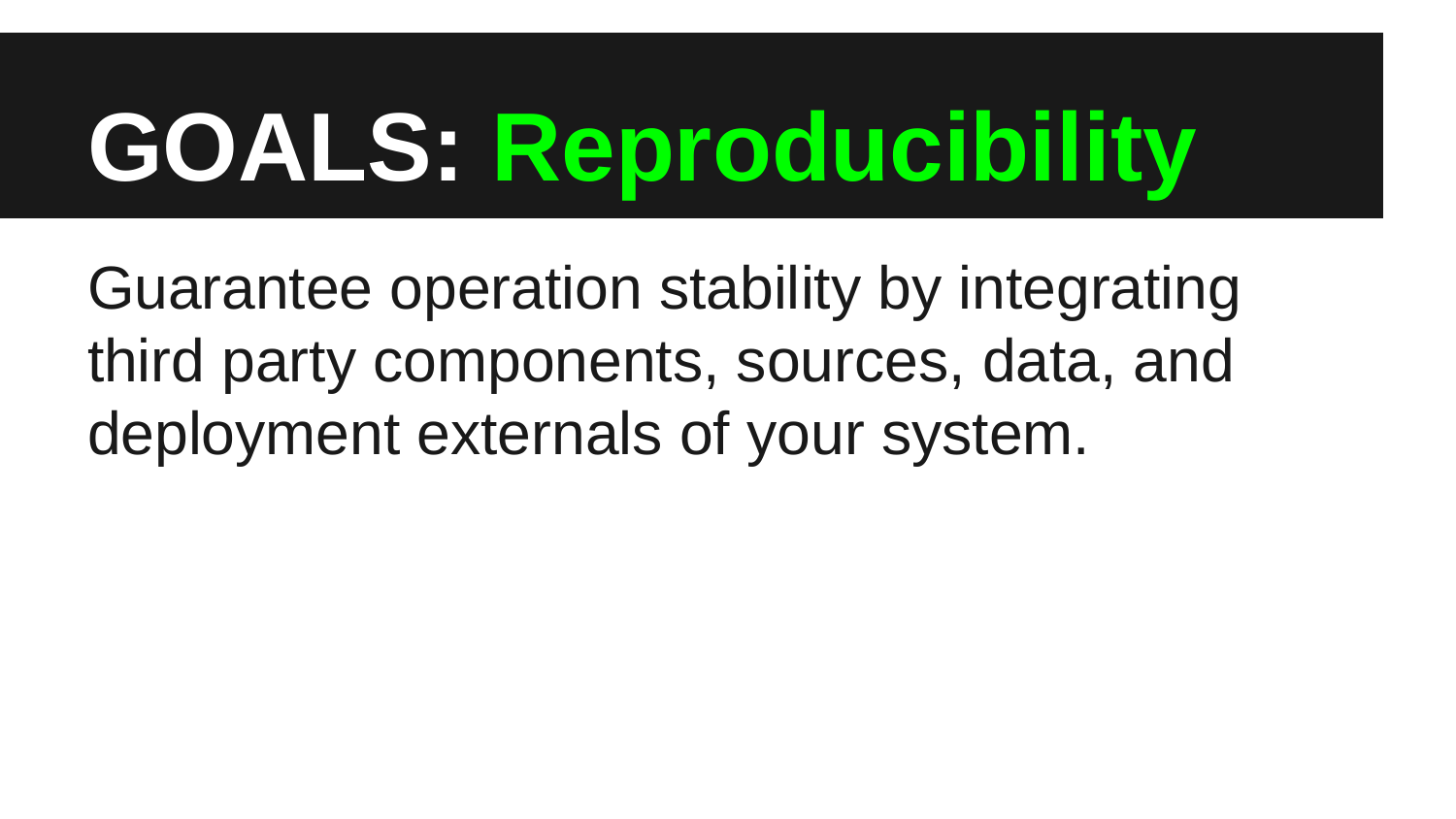

# GOALS: Reproducibility
Guarantee operation stability by integrating third party components, sources, data, and deployment externals of your system.